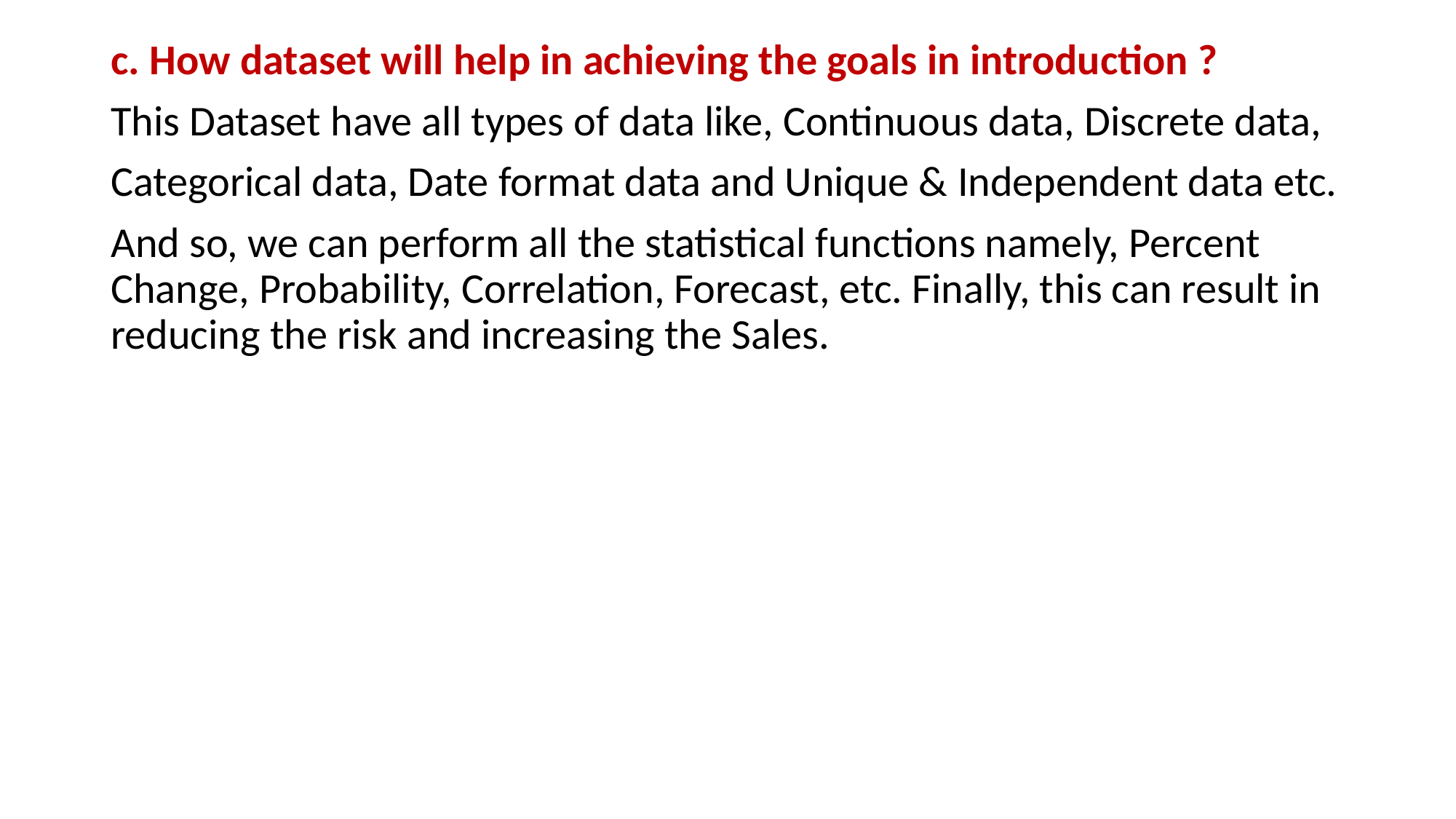

c. How dataset will help in achieving the goals in introduction ?
This Dataset have all types of data like, Continuous data, Discrete data,
Categorical data, Date format data and Unique & Independent data etc.
And so, we can perform all the statistical functions namely, Percent Change, Probability, Correlation, Forecast, etc. Finally, this can result in reducing the risk and increasing the Sales.